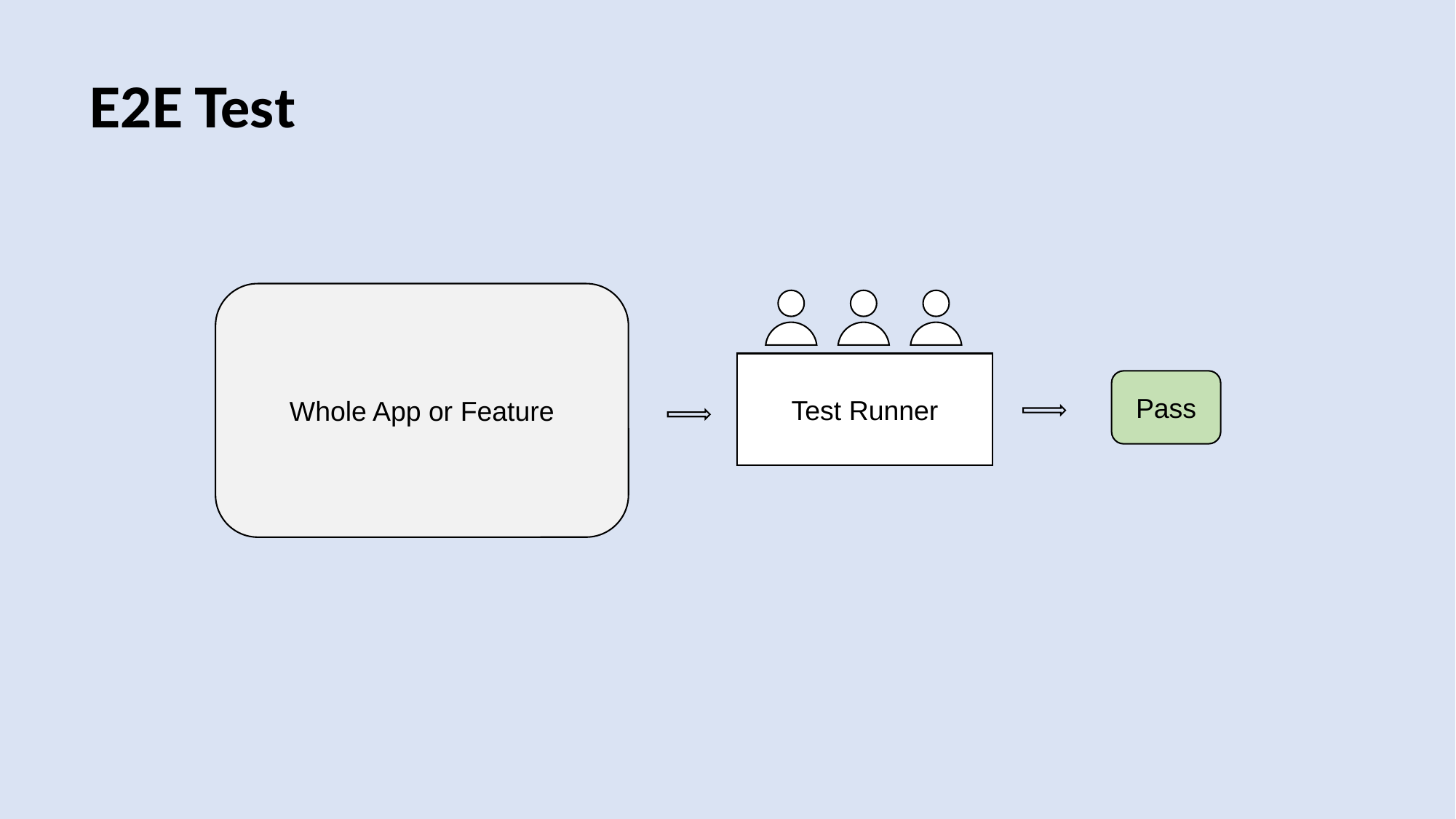

# E2E Test
Whole App or Feature

Test Runner
Pass